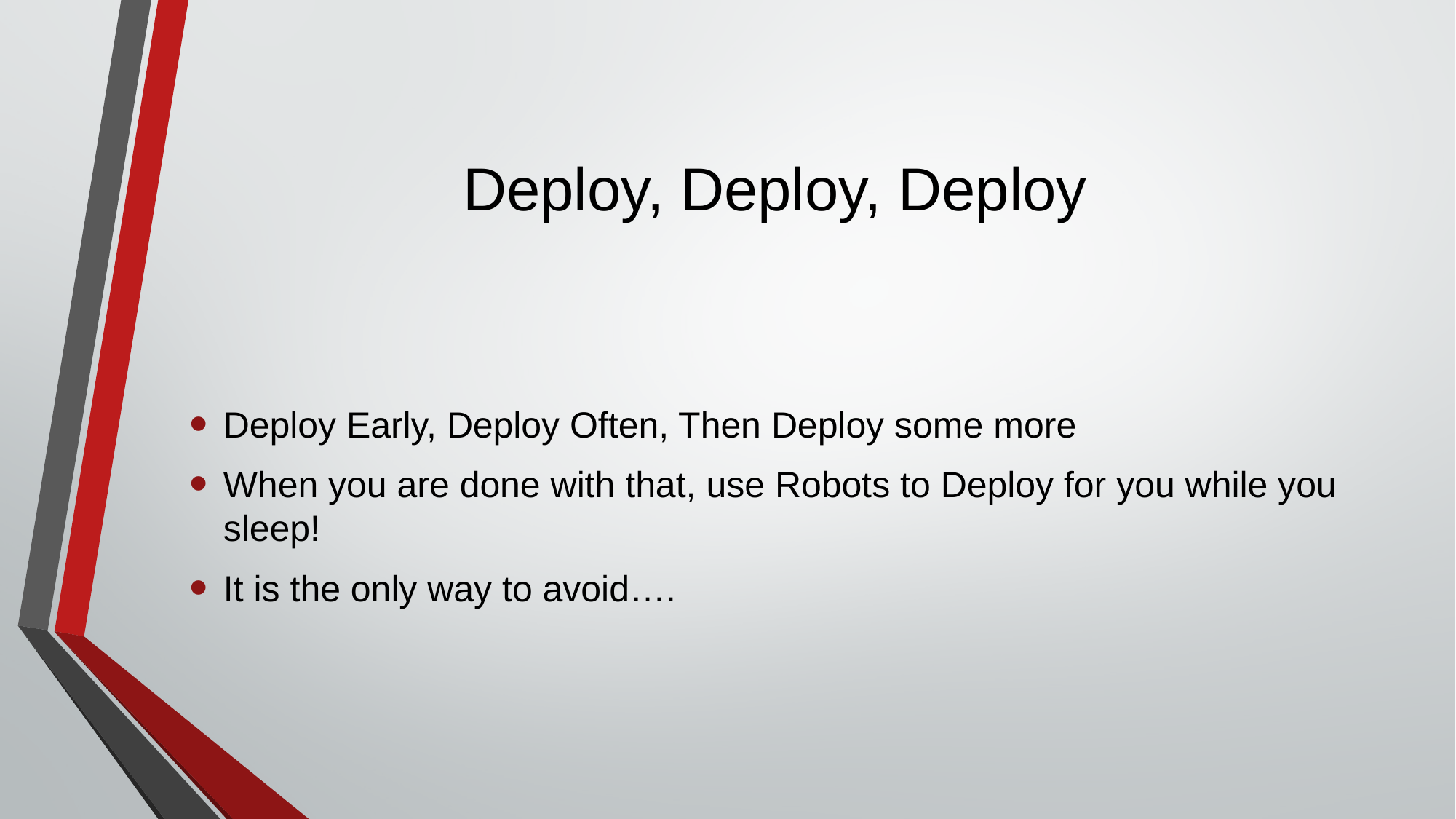

# Deploy, Deploy, Deploy
Deploy Early, Deploy Often, Then Deploy some more
When you are done with that, use Robots to Deploy for you while you sleep!
It is the only way to avoid….